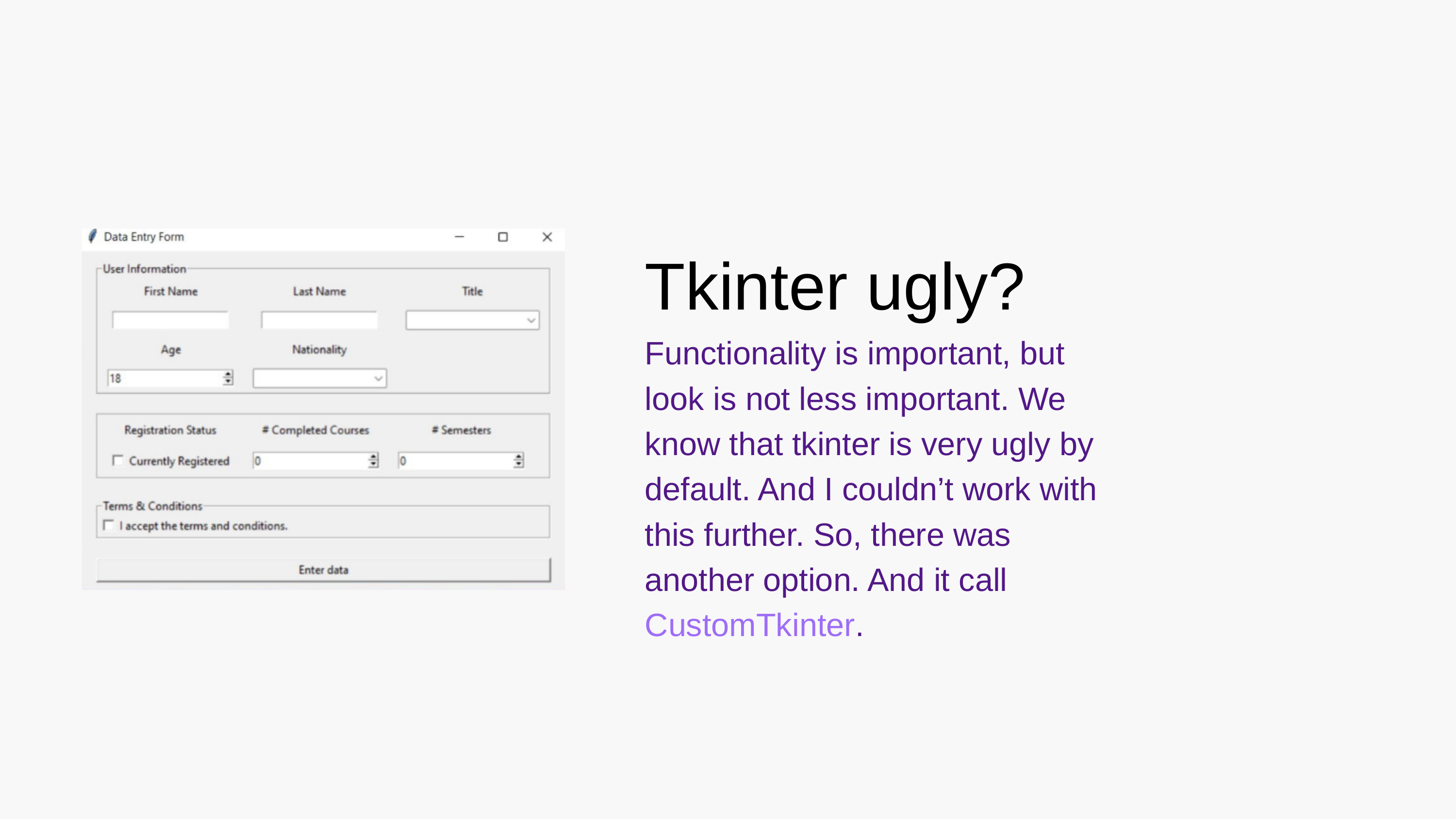

Tkinter ugly?
Functionality is important, but look is not less important. We know that tkinter is very ugly by default. And I couldn’t work with this further. So, there was another option. And it call CustomTkinter.